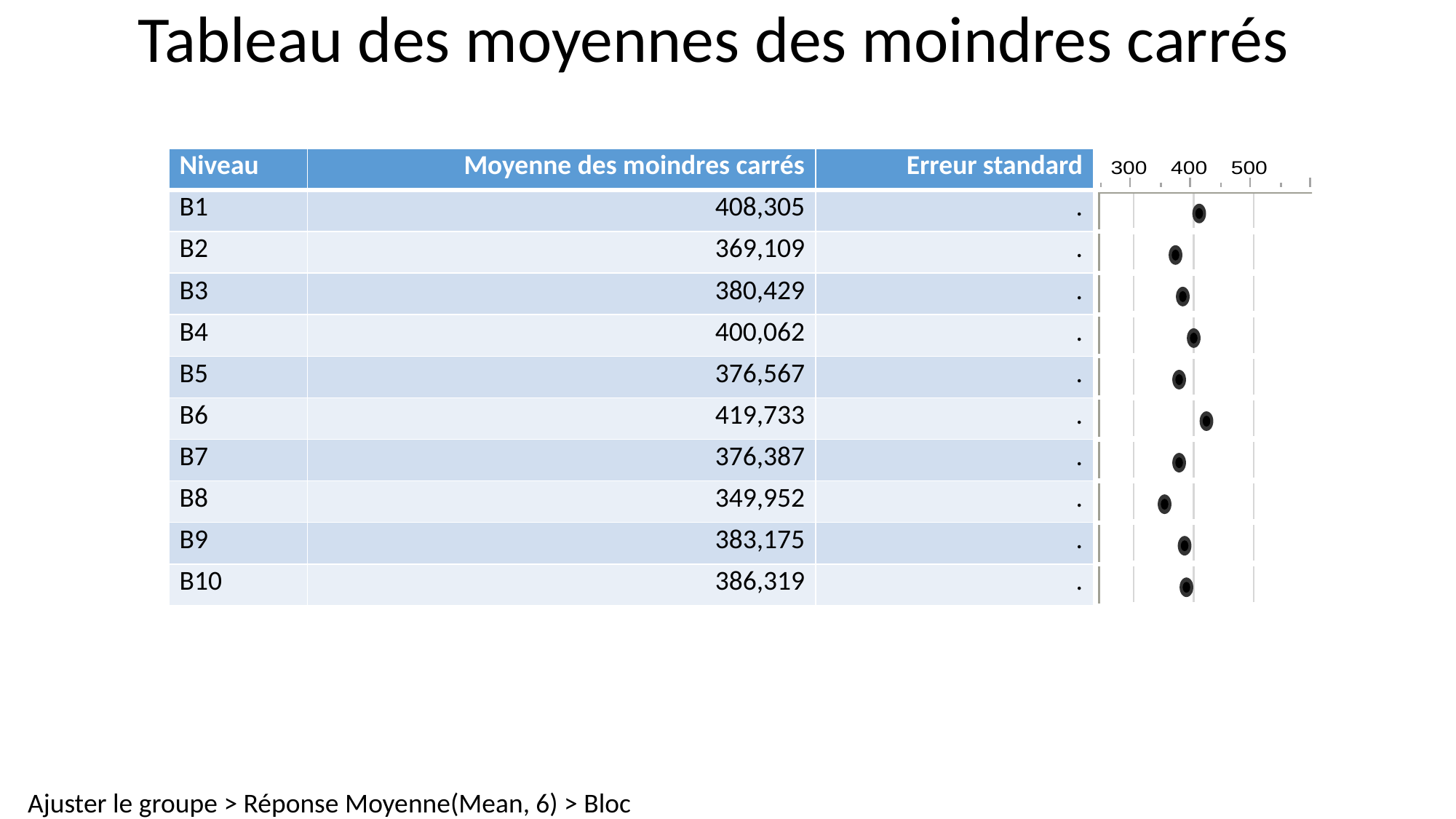

# Tableau des moyennes des moindres carrés
| Niveau | Moyenne des moindres carrés | Erreur standard |  |
| --- | --- | --- | --- |
| B1 | 408,305 | . |  |
| B2 | 369,109 | . |  |
| B3 | 380,429 | . |  |
| B4 | 400,062 | . |  |
| B5 | 376,567 | . |  |
| B6 | 419,733 | . |  |
| B7 | 376,387 | . |  |
| B8 | 349,952 | . |  |
| B9 | 383,175 | . |  |
| B10 | 386,319 | . |  |
Ajuster le groupe > Réponse Moyenne(Mean, 6) > Bloc